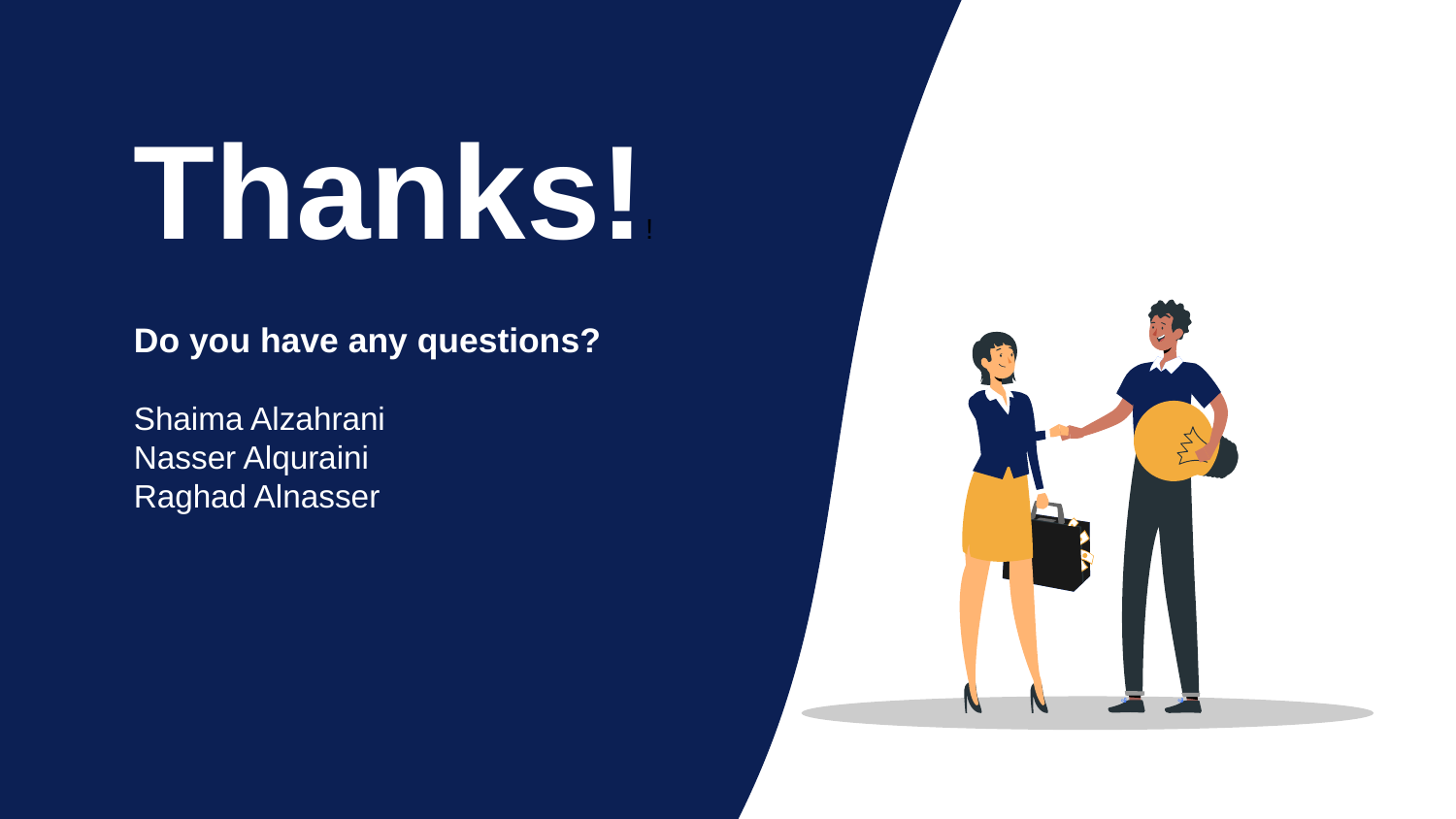

Thanks!!
Do you have any questions?

Shaima Alzahrani
Nasser Alquraini
Raghad Alnasser